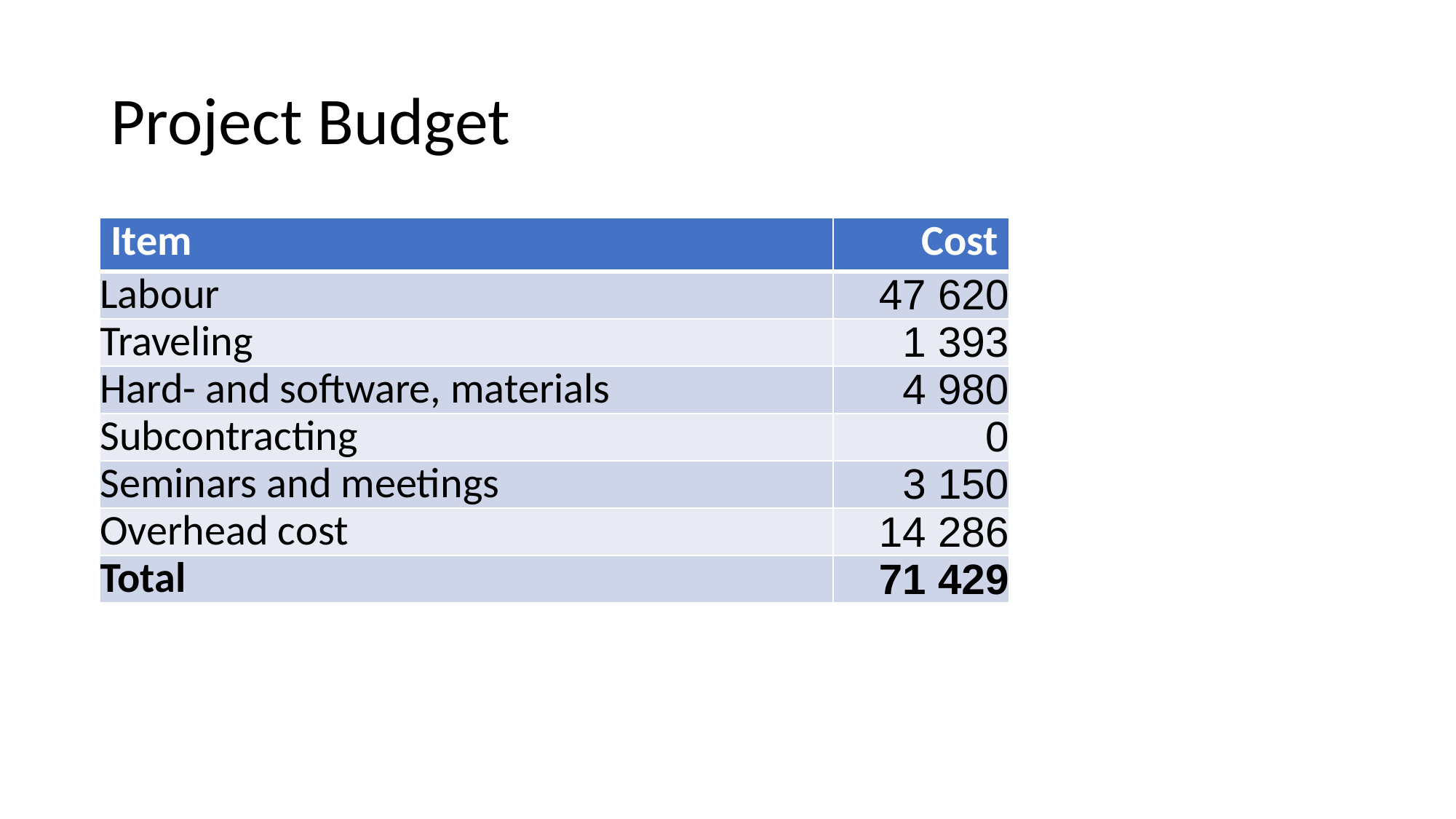

# Project Budget
| Item | Cost |
| --- | --- |
| Labour | 47 620 |
| Traveling | 1 393 |
| Hard- and software, materials | 4 980 |
| Subcontracting | 0 |
| Seminars and meetings | 3 150 |
| Overhead cost | 14 286 |
| Total | 71 429 |